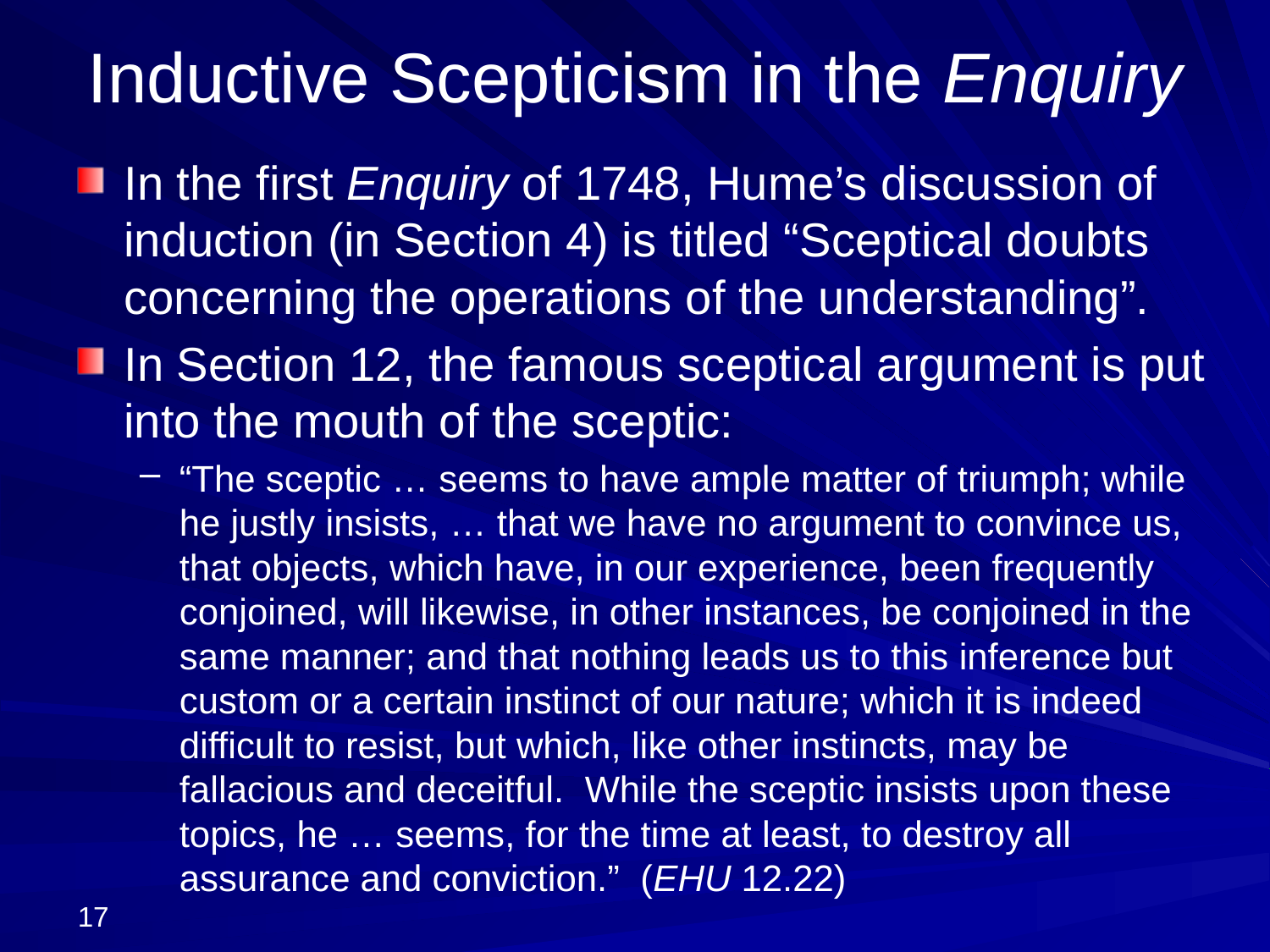

# Inductive Scepticism in the Enquiry
In the first Enquiry of 1748, Hume’s discussion of induction (in Section 4) is titled “Sceptical doubts concerning the operations of the understanding”.
In Section 12, the famous sceptical argument is put into the mouth of the sceptic:
“The sceptic … seems to have ample matter of triumph; while he justly insists, … that we have no argument to convince us, that objects, which have, in our experience, been frequently conjoined, will likewise, in other instances, be conjoined in the same manner; and that nothing leads us to this inference but custom or a certain instinct of our nature; which it is indeed difficult to resist, but which, like other instincts, may be fallacious and deceitful.  While the sceptic insists upon these topics, he … seems, for the time at least, to destroy all assurance and conviction.”  (EHU 12.22)

17